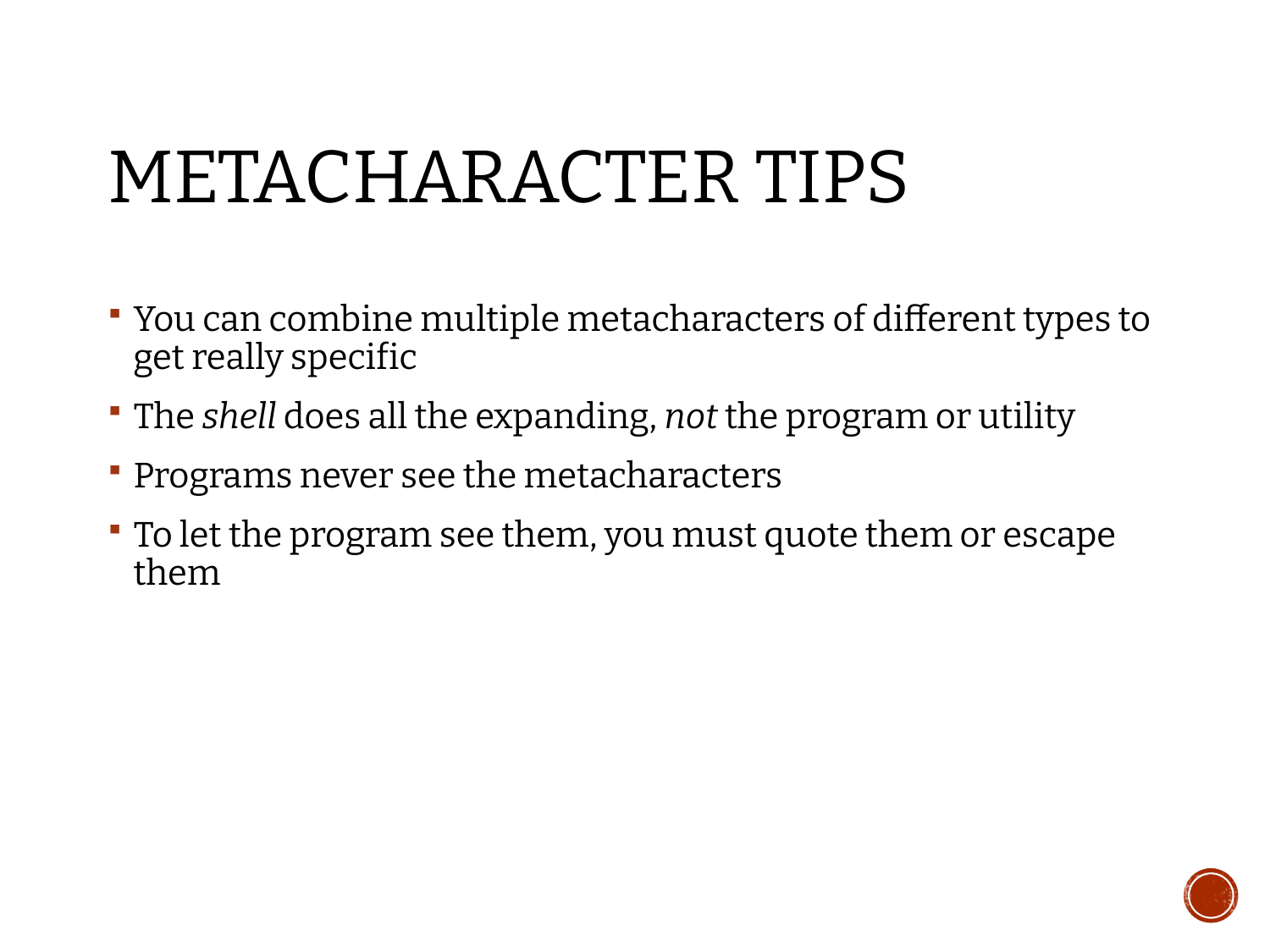

# Metacharacter Tips
You can combine multiple metacharacters of different types to get really specific
The shell does all the expanding, not the program or utility
Programs never see the metacharacters
To let the program see them, you must quote them or escape them